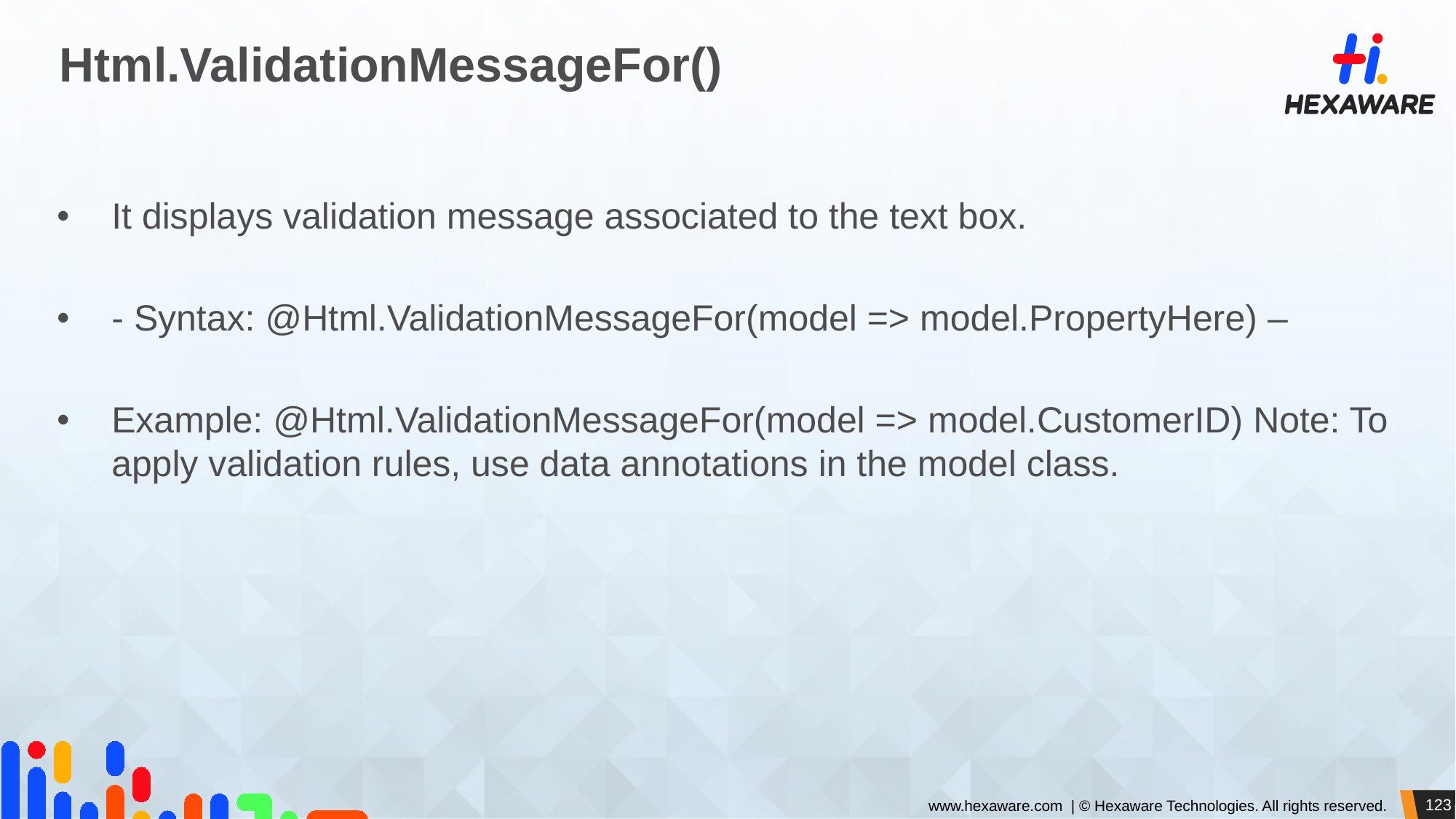

# Html.ValidationMessageFor()
It displays validation message associated to the text box.

- Syntax: @Html.ValidationMessageFor(model => model.PropertyHere) –

Example: @Html.ValidationMessageFor(model => model.CustomerID) Note: To apply validation rules, use data annotations in the model class.